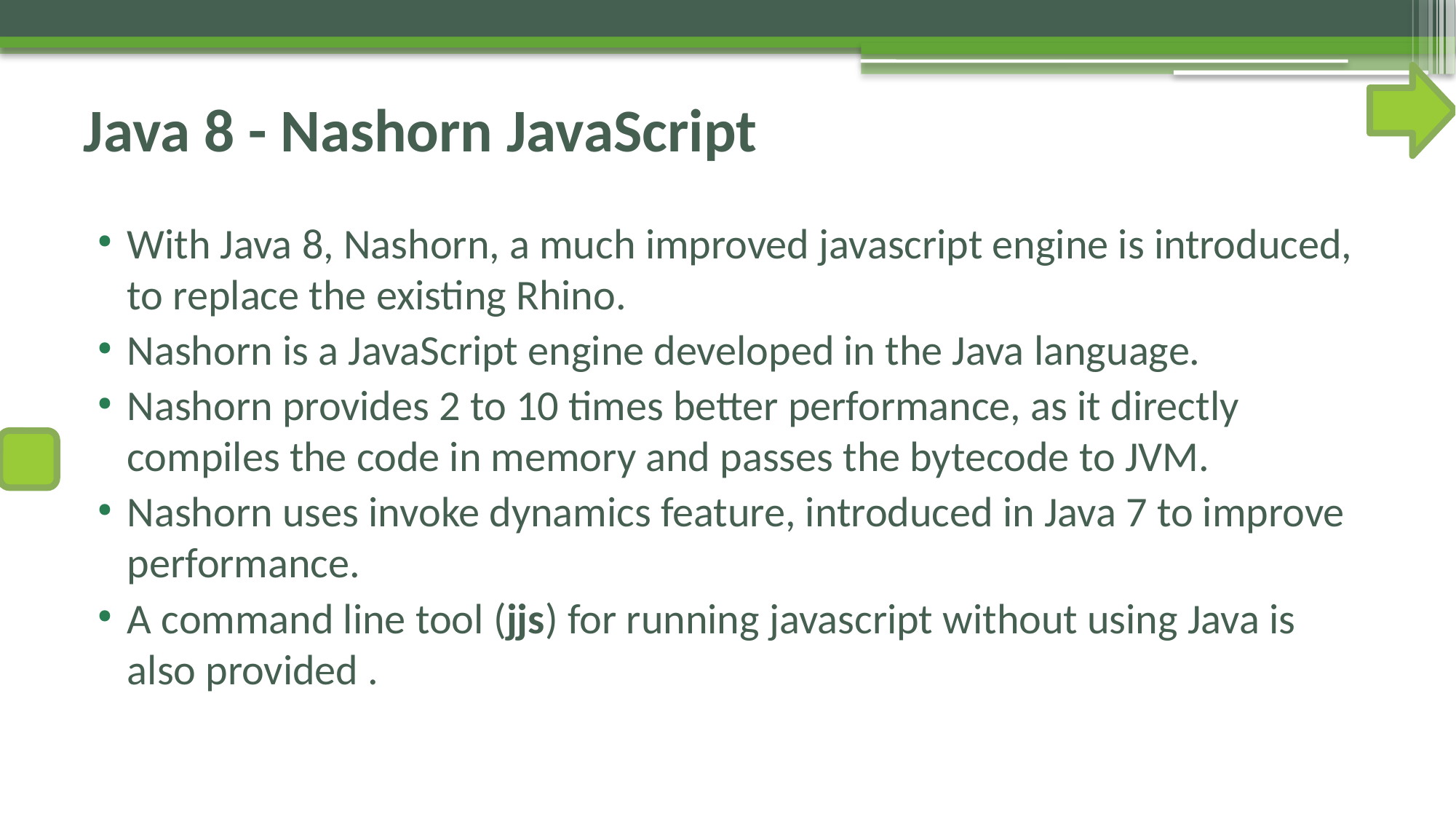

# Java 8 - Nashorn JavaScript
With Java 8, Nashorn, a much improved javascript engine is introduced, to replace the existing Rhino.
Nashorn is a JavaScript engine developed in the Java language.
Nashorn provides 2 to 10 times better performance, as it directly compiles the code in memory and passes the bytecode to JVM.
Nashorn uses invoke dynamics feature, introduced in Java 7 to improve performance.
A command line tool (jjs) for running javascript without using Java is also provided .